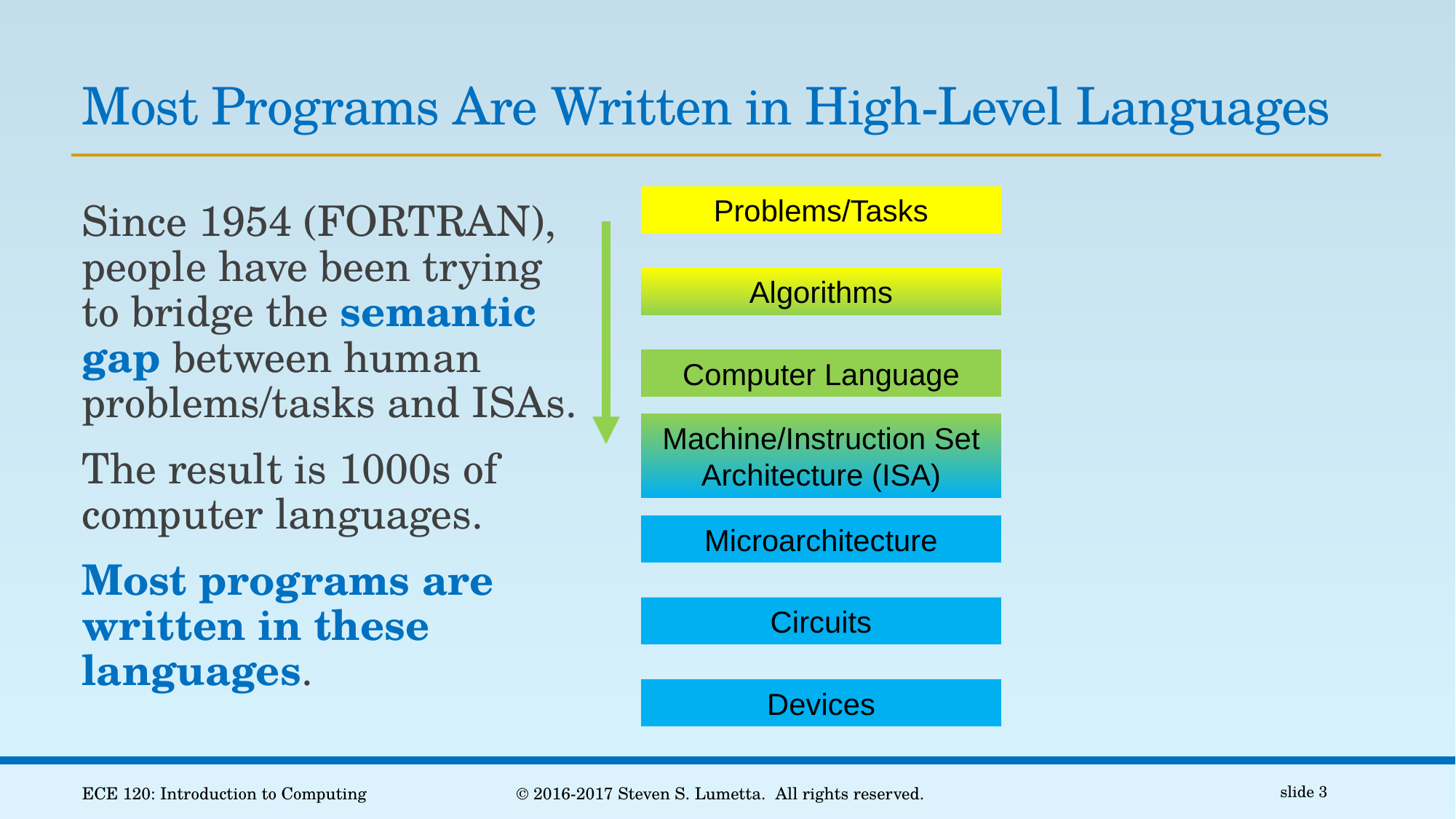

# Most Programs Are Written in High-Level Languages
Problems/Tasks
Algorithms
Computer Language
Machine/Instruction Set Architecture (ISA)
Microarchitecture
Circuits
Devices
Since 1954 (FORTRAN),
people have been trying
to bridge the semantic
gap between human
problems/tasks and ISAs.
The result is 1000s of
computer languages.
Most programs are
written in these
languages.
ECE 120: Introduction to Computing
© 2016-2017 Steven S. Lumetta.  All rights reserved.
slide 3